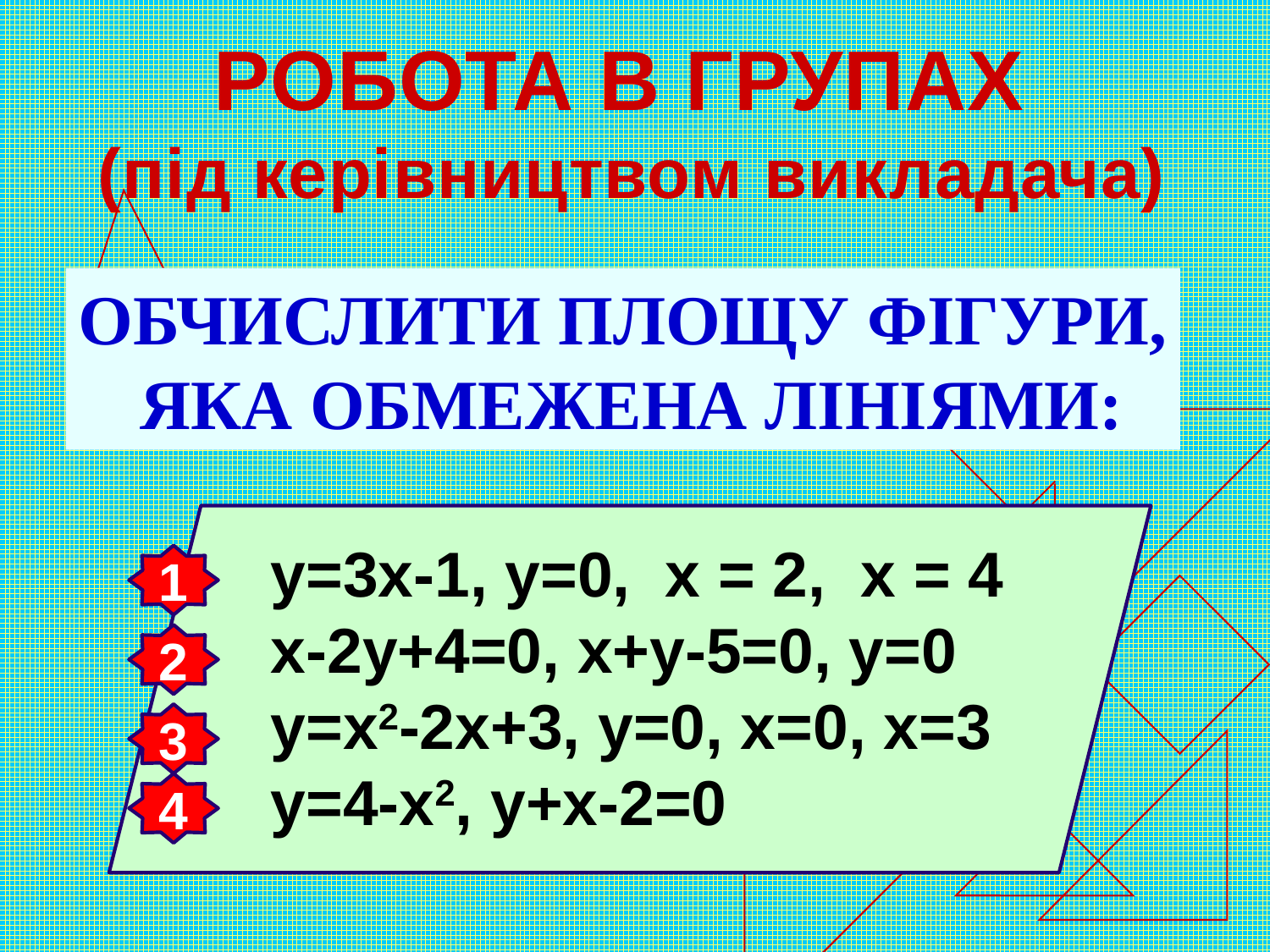

РОБОТА В ГРУПАХ
(під керівництвом викладача)
ОБЧИСЛИТИ ПЛОЩУ ФІГУРИ,
 ЯКА ОБМЕЖЕНА ЛІНІЯМИ:

у=3х-1, у=0,  х = 2,  х = 4
х-2у+4=0, х+у-5=0, у=0
у=х2-2х+3, у=0, х=0, х=3
у=4-х2, у+х-2=0
1
2
3
4